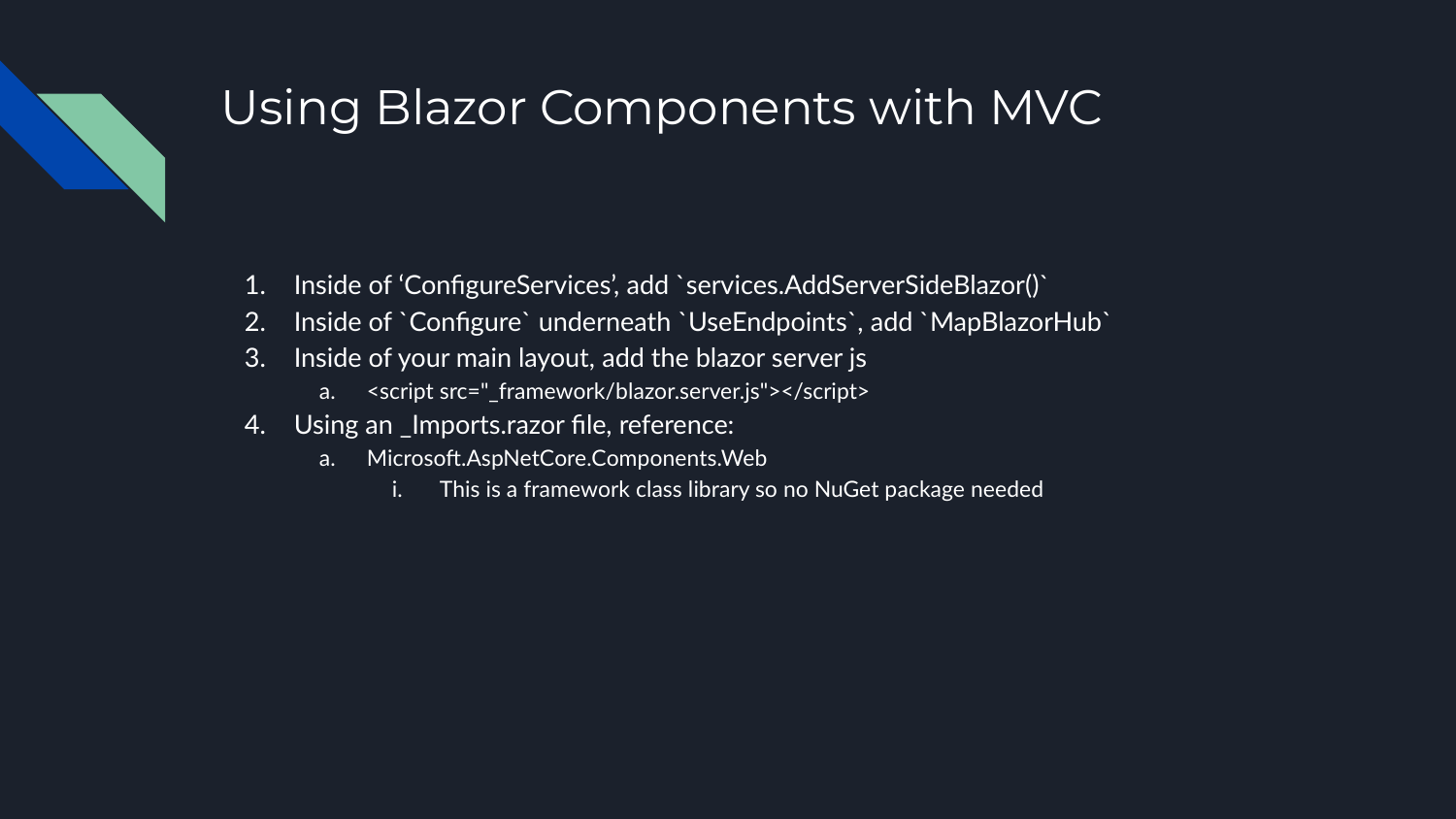

# Using Blazor Components with MVC
Inside of ‘ConfigureServices’, add `services.AddServerSideBlazor()`
Inside of `Configure` underneath `UseEndpoints`, add `MapBlazorHub`
Inside of your main layout, add the blazor server js
<script src="_framework/blazor.server.js"></script>
Using an _Imports.razor file, reference:
Microsoft.AspNetCore.Components.Web
This is a framework class library so no NuGet package needed